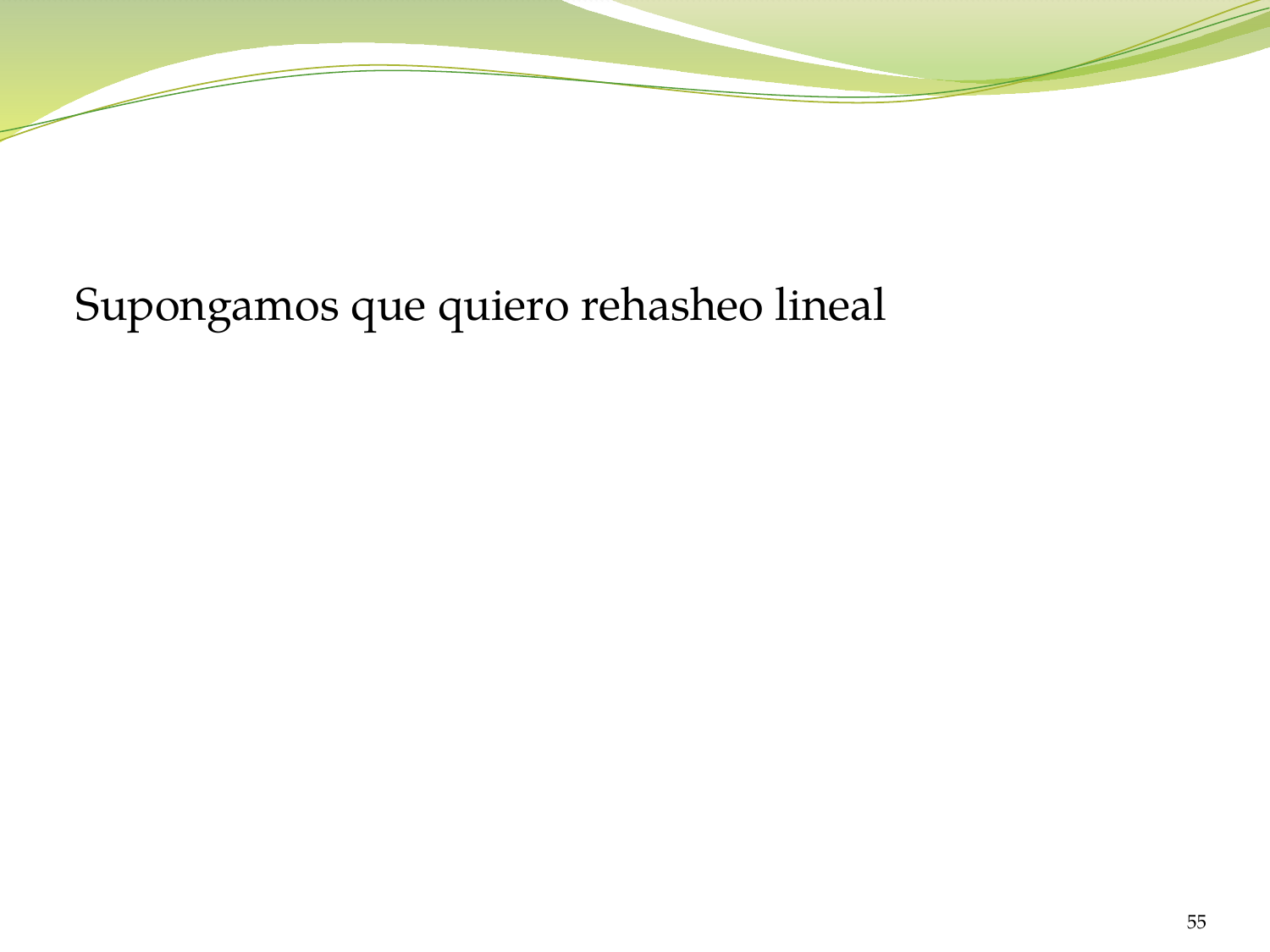

#
Supongamos que quiero rehasheo lineal
55